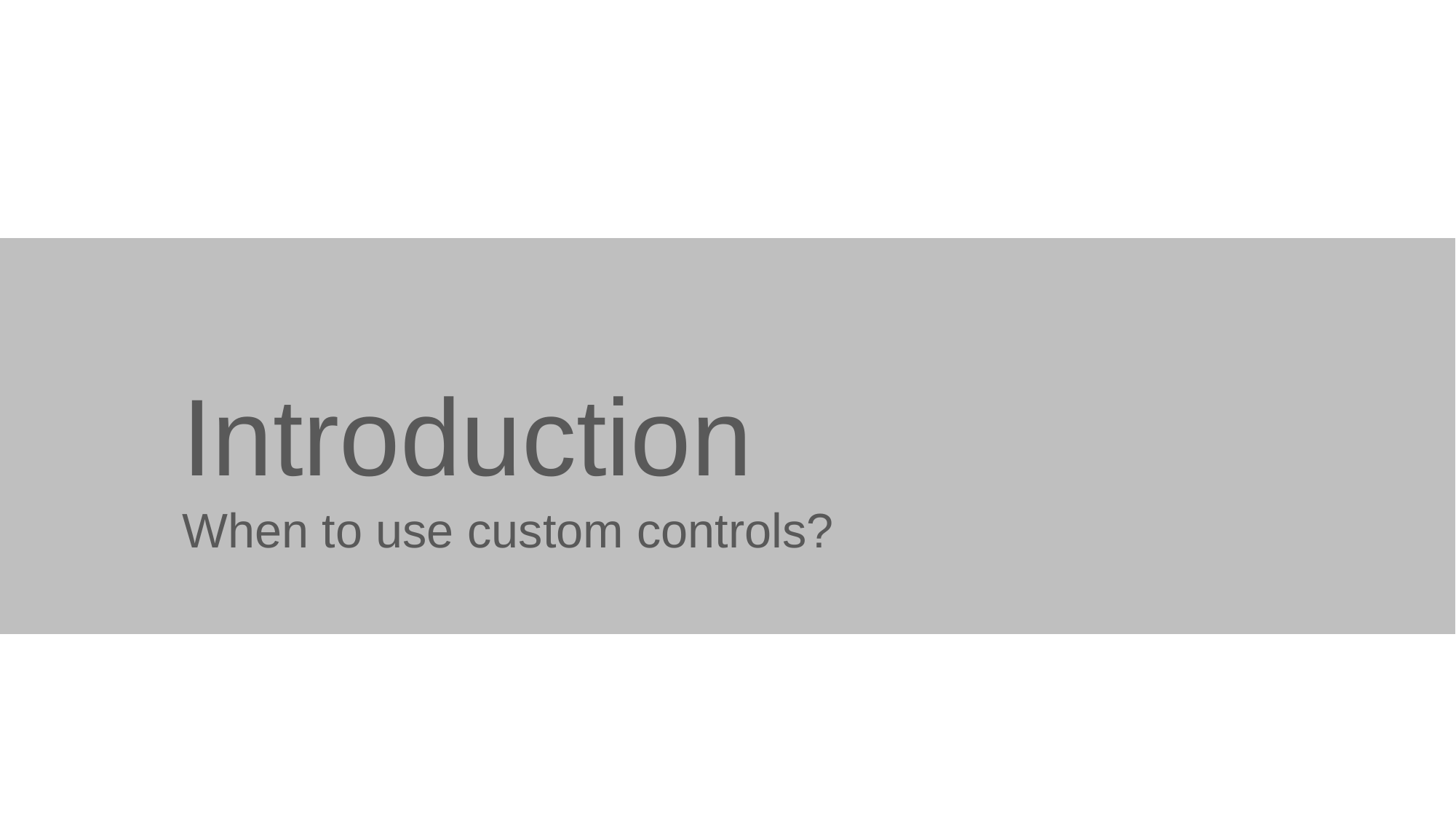

# Introduction
When to use custom controls?